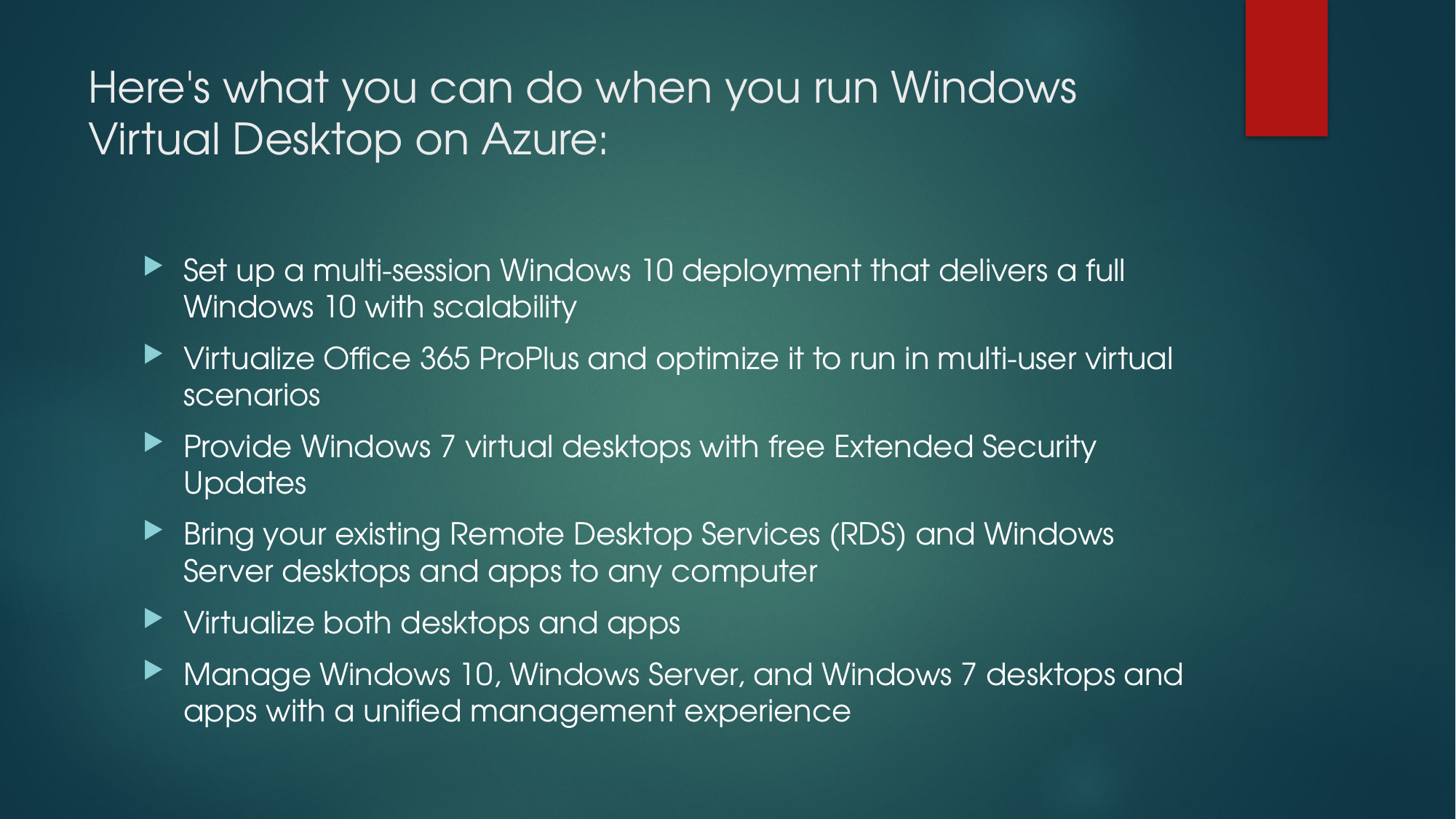

# Here's what you can do when you run Windows Virtual Desktop on Azure:
Set up a multi-session Windows 10 deployment that delivers a full Windows 10 with scalability
Virtualize Office 365 ProPlus and optimize it to run in multi-user virtual scenarios
Provide Windows 7 virtual desktops with free Extended Security Updates
Bring your existing Remote Desktop Services (RDS) and Windows Server desktops and apps to any computer
Virtualize both desktops and apps
Manage Windows 10, Windows Server, and Windows 7 desktops and apps with a unified management experience